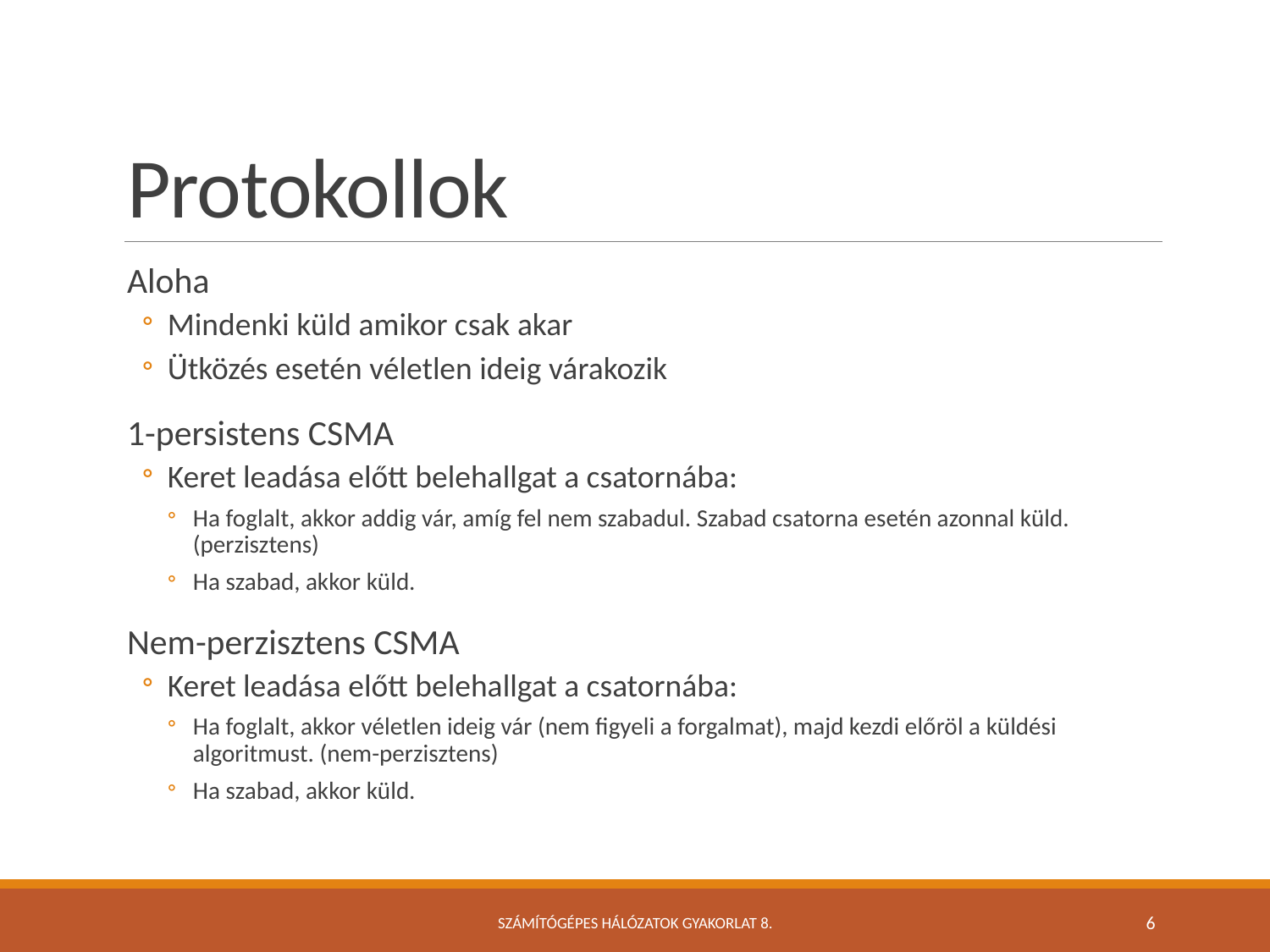

# Protokollok
Aloha
Mindenki küld amikor csak akar
Ütközés esetén véletlen ideig várakozik
1-persistens CSMA
Keret leadása előtt belehallgat a csatornába:
Ha foglalt, akkor addig vár, amíg fel nem szabadul. Szabad csatorna esetén azonnal küld. (perzisztens)
Ha szabad, akkor küld.
Nem-perzisztens CSMA
Keret leadása előtt belehallgat a csatornába:
Ha foglalt, akkor véletlen ideig vár (nem figyeli a forgalmat), majd kezdi előröl a küldési algoritmust. (nem-perzisztens)
Ha szabad, akkor küld.

Számítógépes Hálózatok Gyakorlat 8.
6